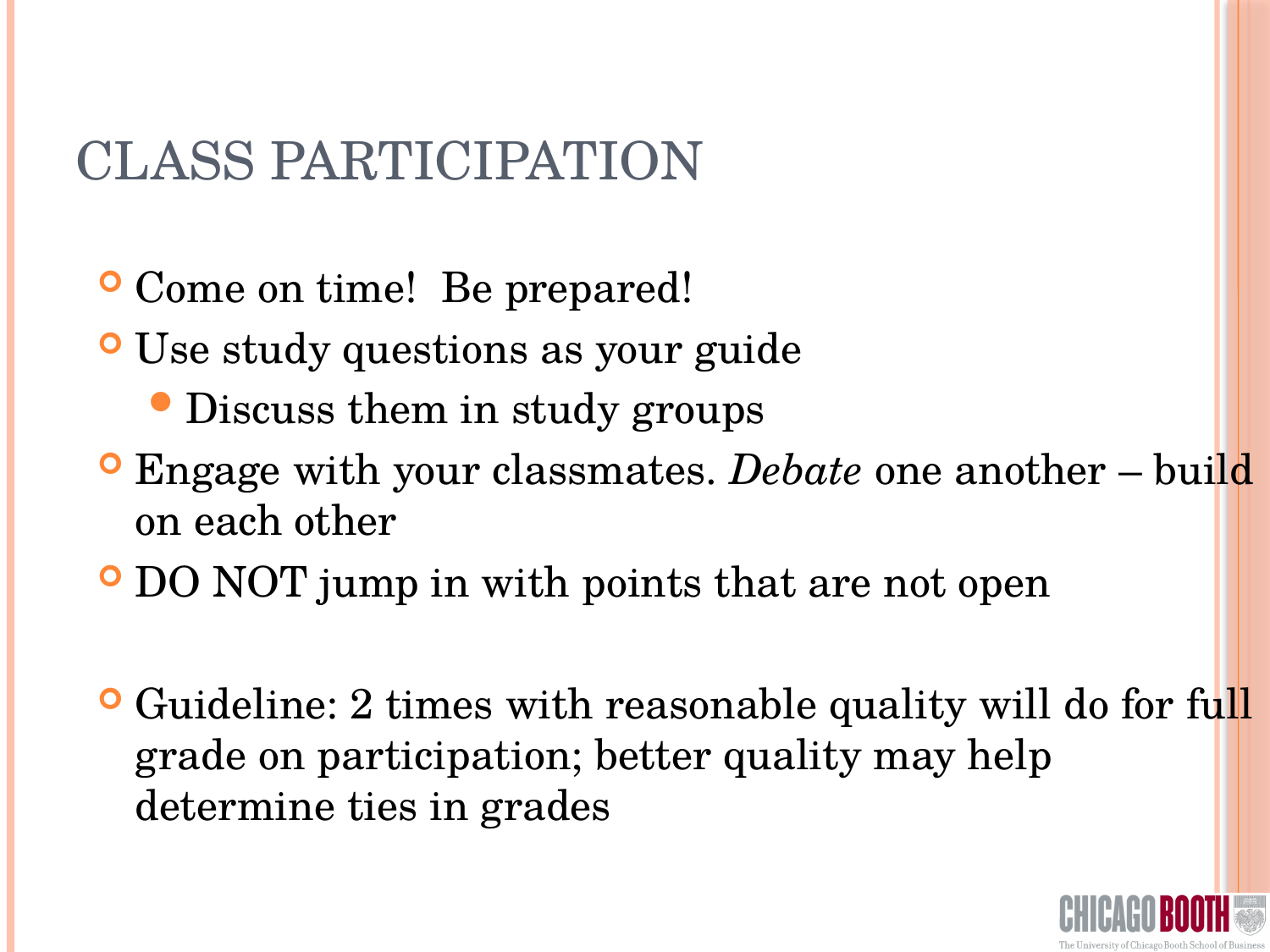

# Class Participation
Come on time!  Be prepared!
Use study questions as your guide
Discuss them in study groups
Engage with your classmates. Debate one another – build on each other
DO NOT jump in with points that are not open

Guideline: 2 times with reasonable quality will do for full grade on participation; better quality may help determine ties in grades